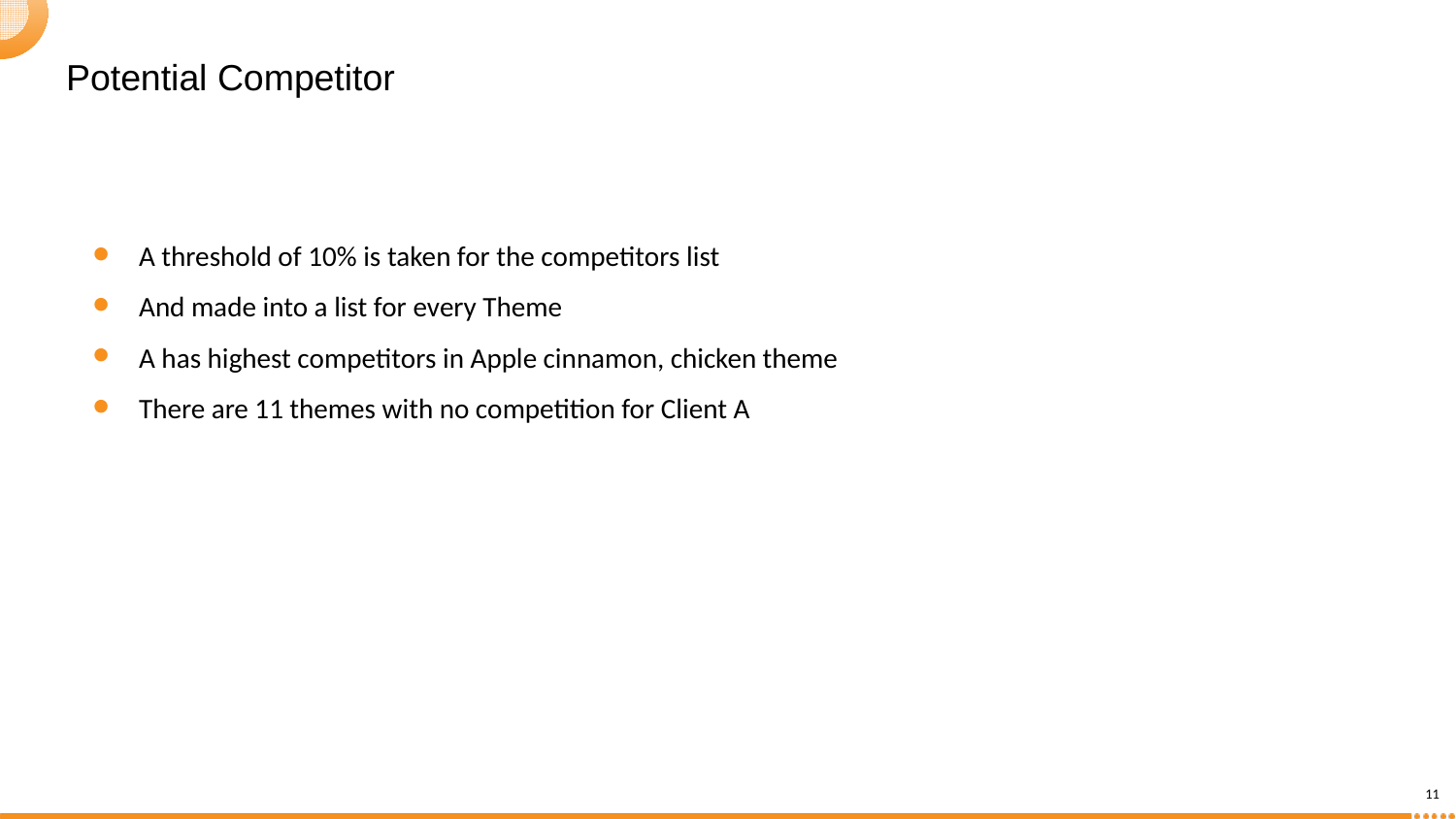

# Potential Competitor
A threshold of 10% is taken for the competitors list
And made into a list for every Theme
A has highest competitors in Apple cinnamon, chicken theme
There are 11 themes with no competition for Client A